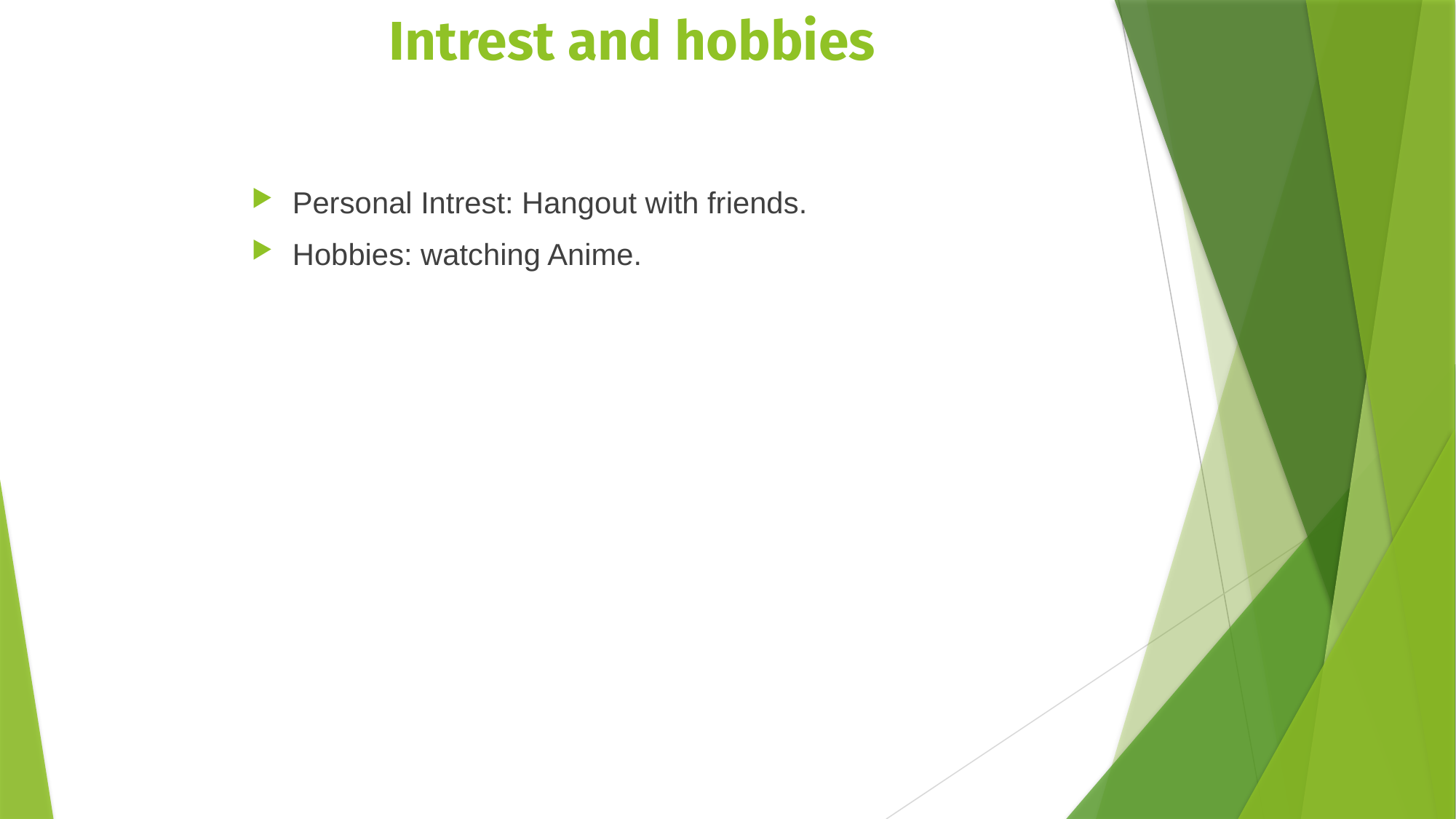

# Intrest and hobbies
Personal Intrest: Hangout with friends.
Hobbies: watching Anime.